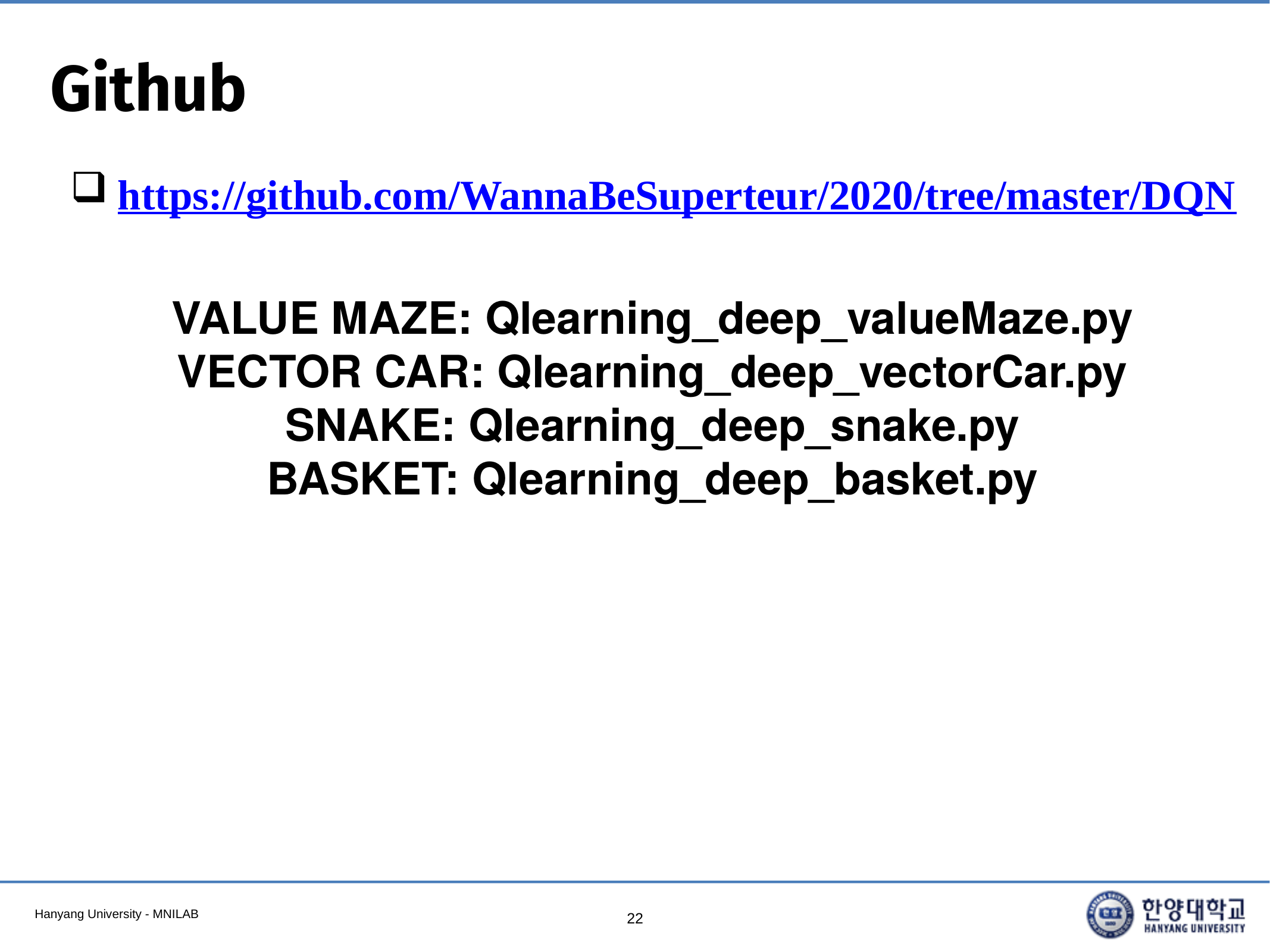

# Github
https://github.com/WannaBeSuperteur/2020/tree/master/DQN
VALUE MAZE: Qlearning_deep_valueMaze.py
VECTOR CAR: Qlearning_deep_vectorCar.py
SNAKE: Qlearning_deep_snake.py
BASKET: Qlearning_deep_basket.py
22